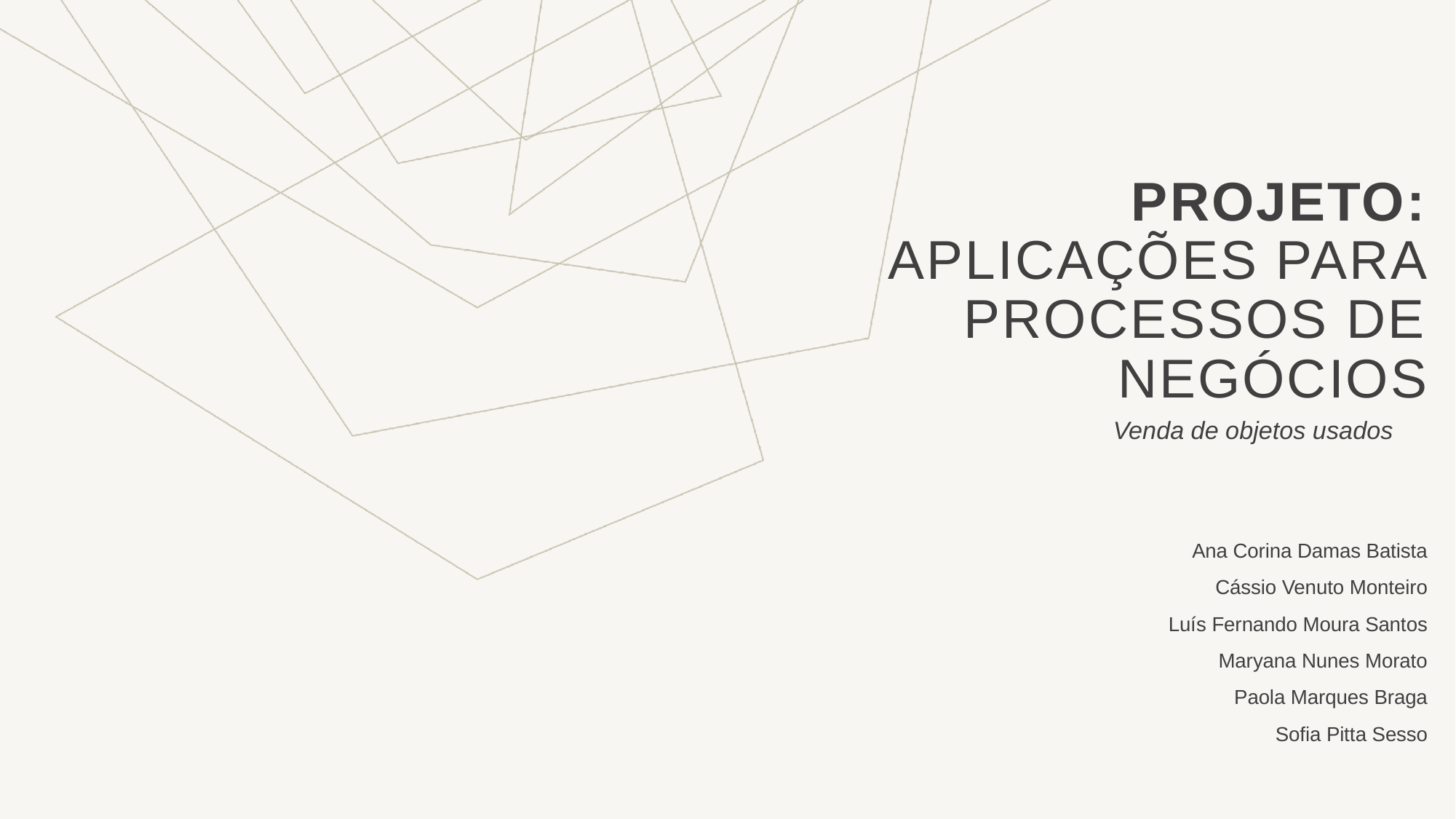

# Projeto: Aplicações Para processos de negócios
Venda de objetos usados
Ana Corina Damas Batista
Cássio Venuto Monteiro
Luís Fernando Moura Santos
Maryana Nunes Morato
Paola Marques Braga
Sofia Pitta Sesso